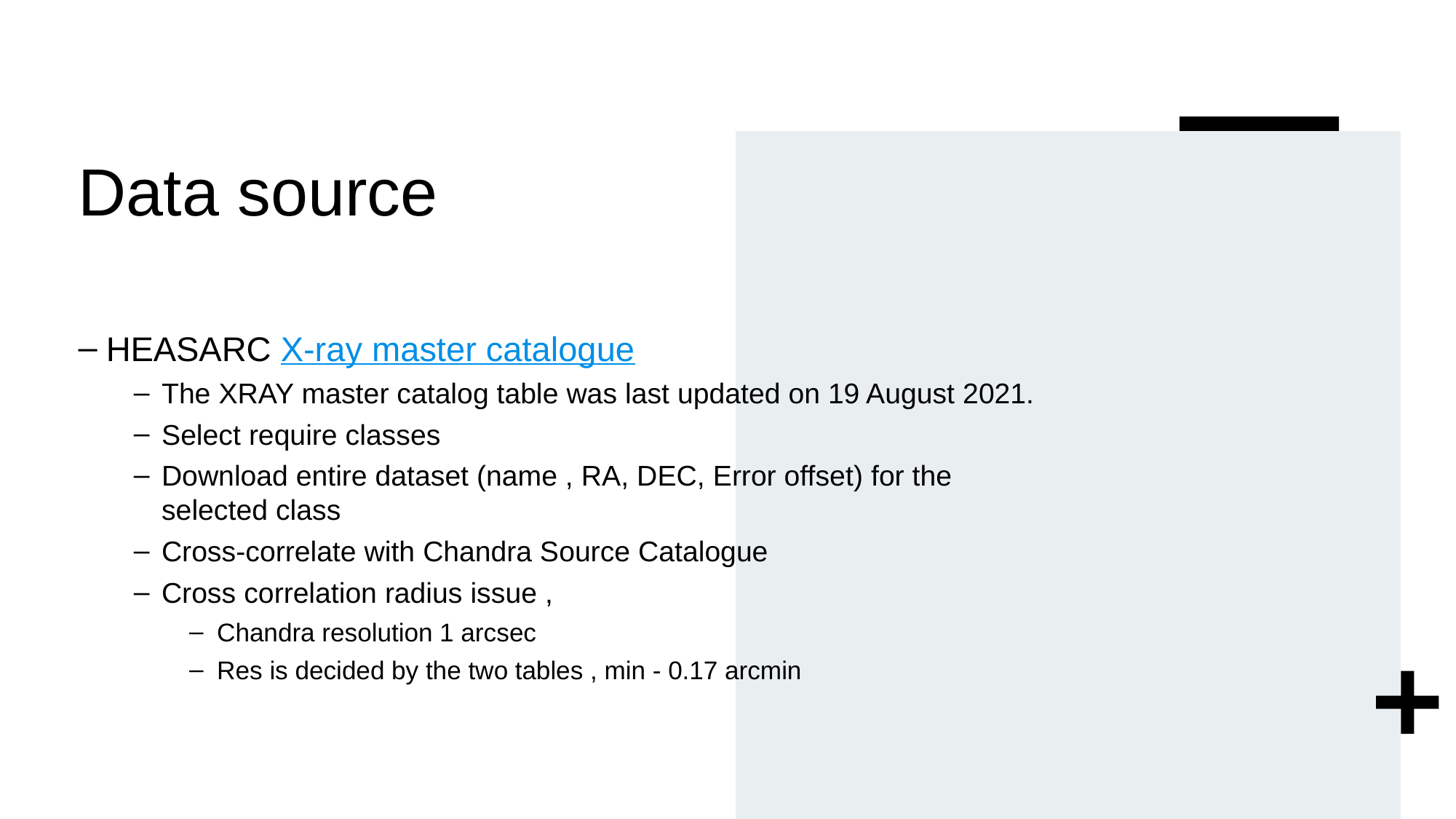

# Data source
HEASARC X-ray master catalogue
The XRAY master catalog table was last updated on 19 August 2021.
Select require classes
Download entire dataset (name , RA, DEC, Error offset) for the selected class
Cross-correlate with Chandra Source Catalogue
Cross correlation radius issue ,
Chandra resolution 1 arcsec
Res is decided by the two tables , min - 0.17 arcmin